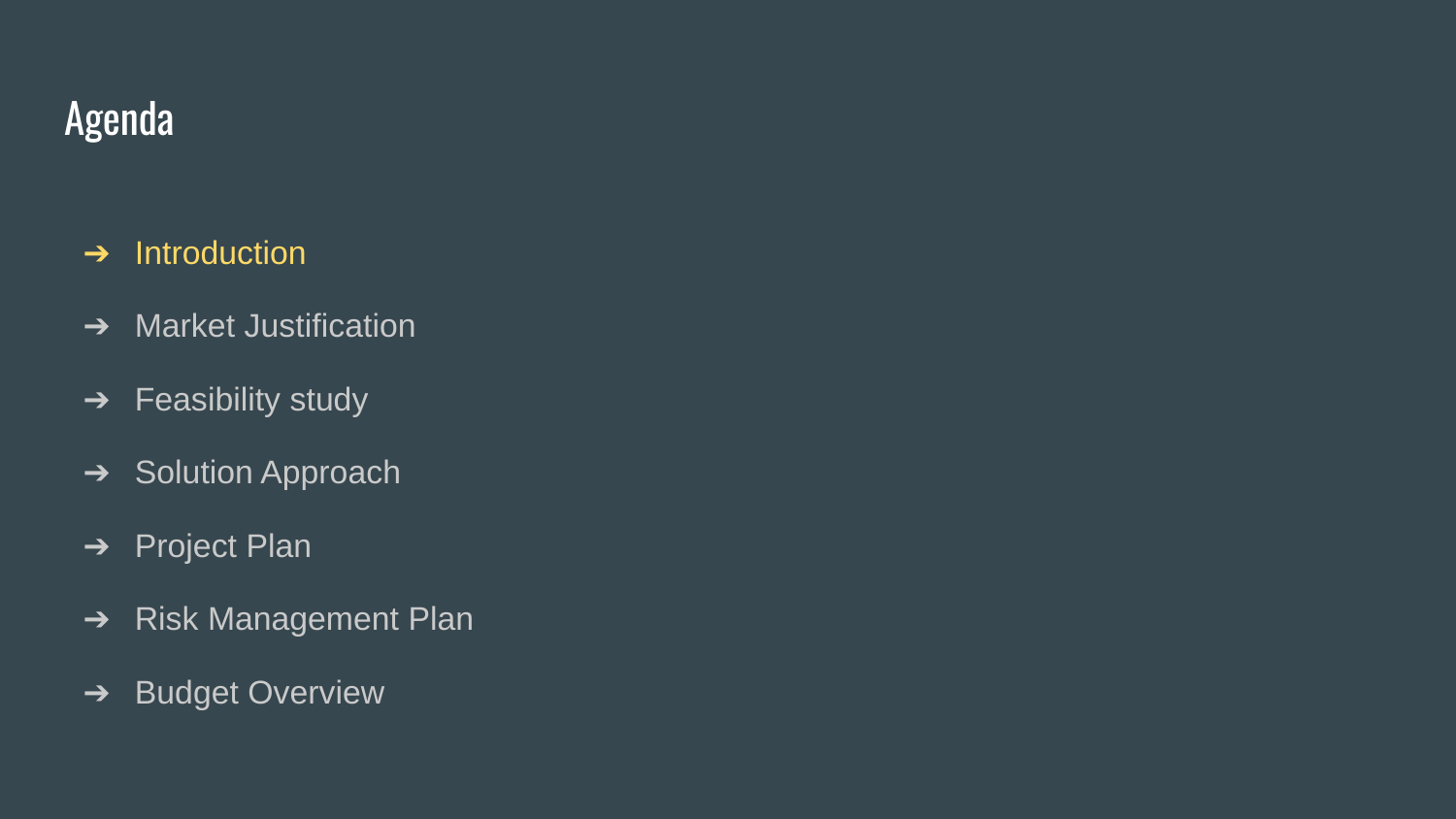

# Agenda
Introduction
Market Justification
Feasibility study
Solution Approach
Project Plan
Risk Management Plan
Budget Overview